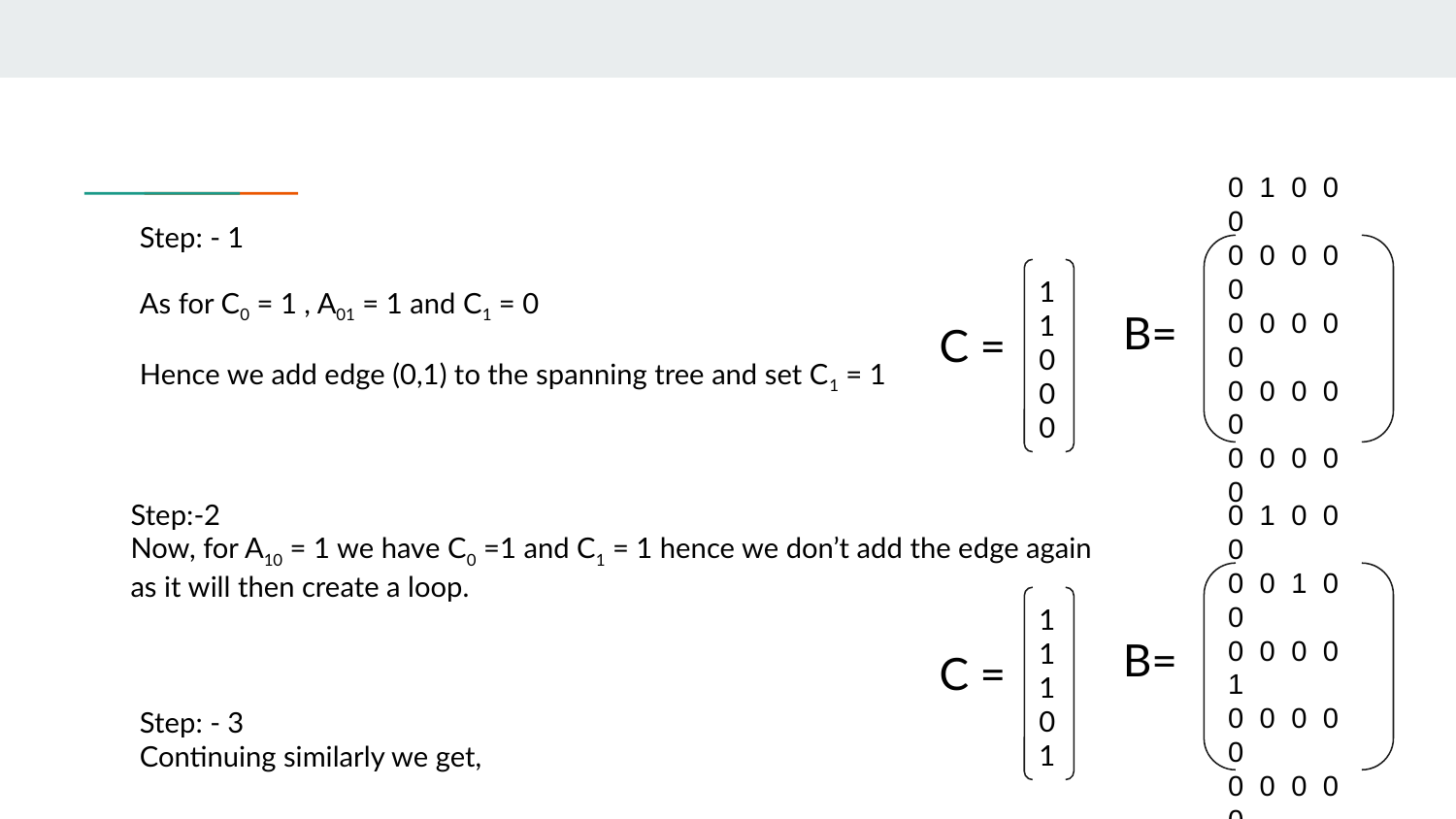

Step: - 1
As for C0 = 1 , A01 = 1 and C1 = 0
Hence we add edge (0,1) to the spanning tree and set C1 = 1
0  1  0  0  0
0  0  0  0  0
0  0  0  0  0
0  0  0  0  0
0  0  0  0  0

1
1
0
0
0

B=
        C =

Step:-2
Now, for A10 = 1 we have C0 =1 and C1 = 1 hence we don’t add the edge again as it will then create a loop.

0  1  0  0  0
0  0  1  0  0
0  0  0  0  1
0  0  0  0  0
0  0  0  0  0

1
1
1
0
1

B=
        C =

Step: - 3
Continuing similarly we get,